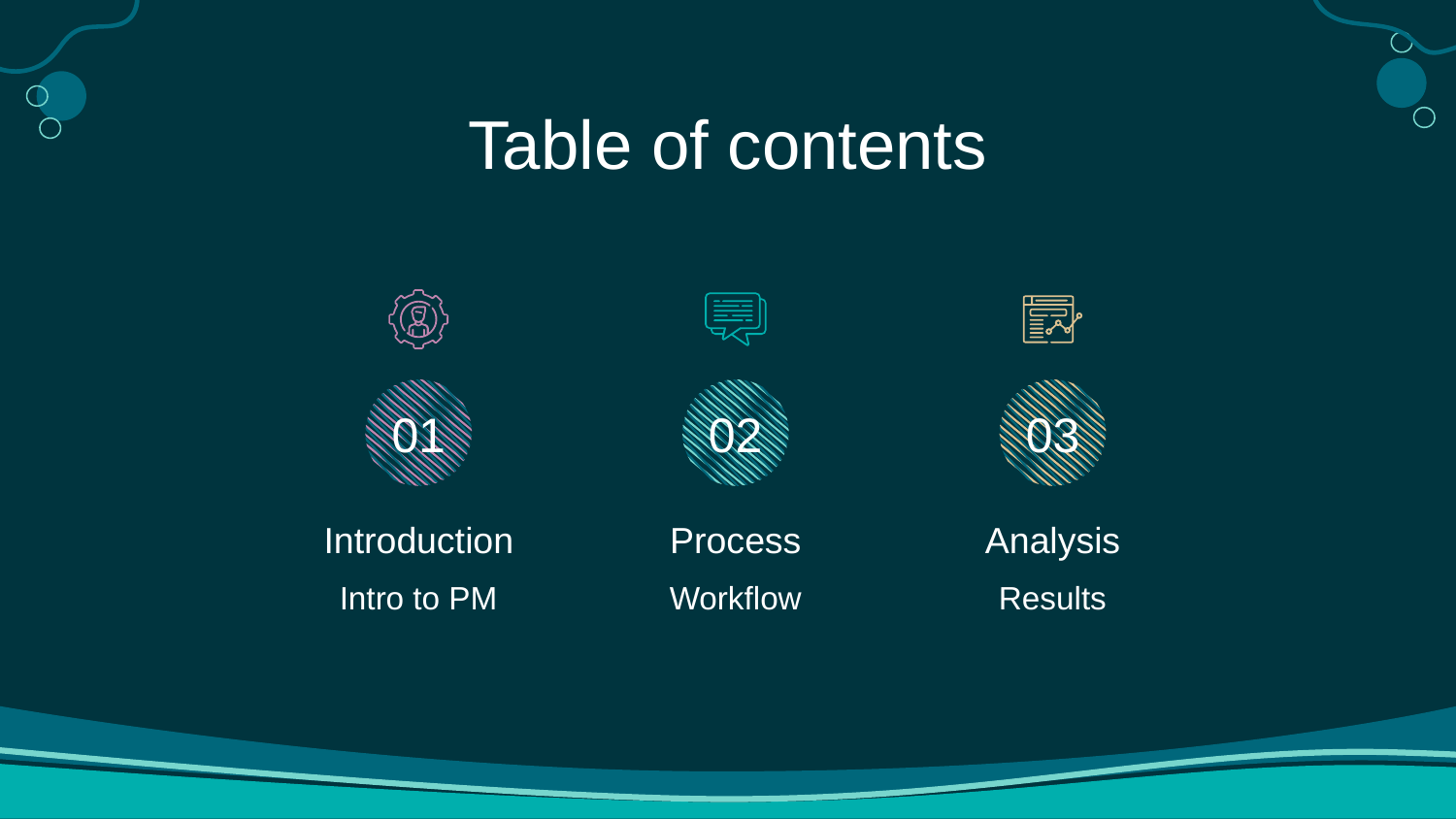

# Table of contents

01
02
03
Introduction
Process
Analysis
Intro to PM
Workflow
Results